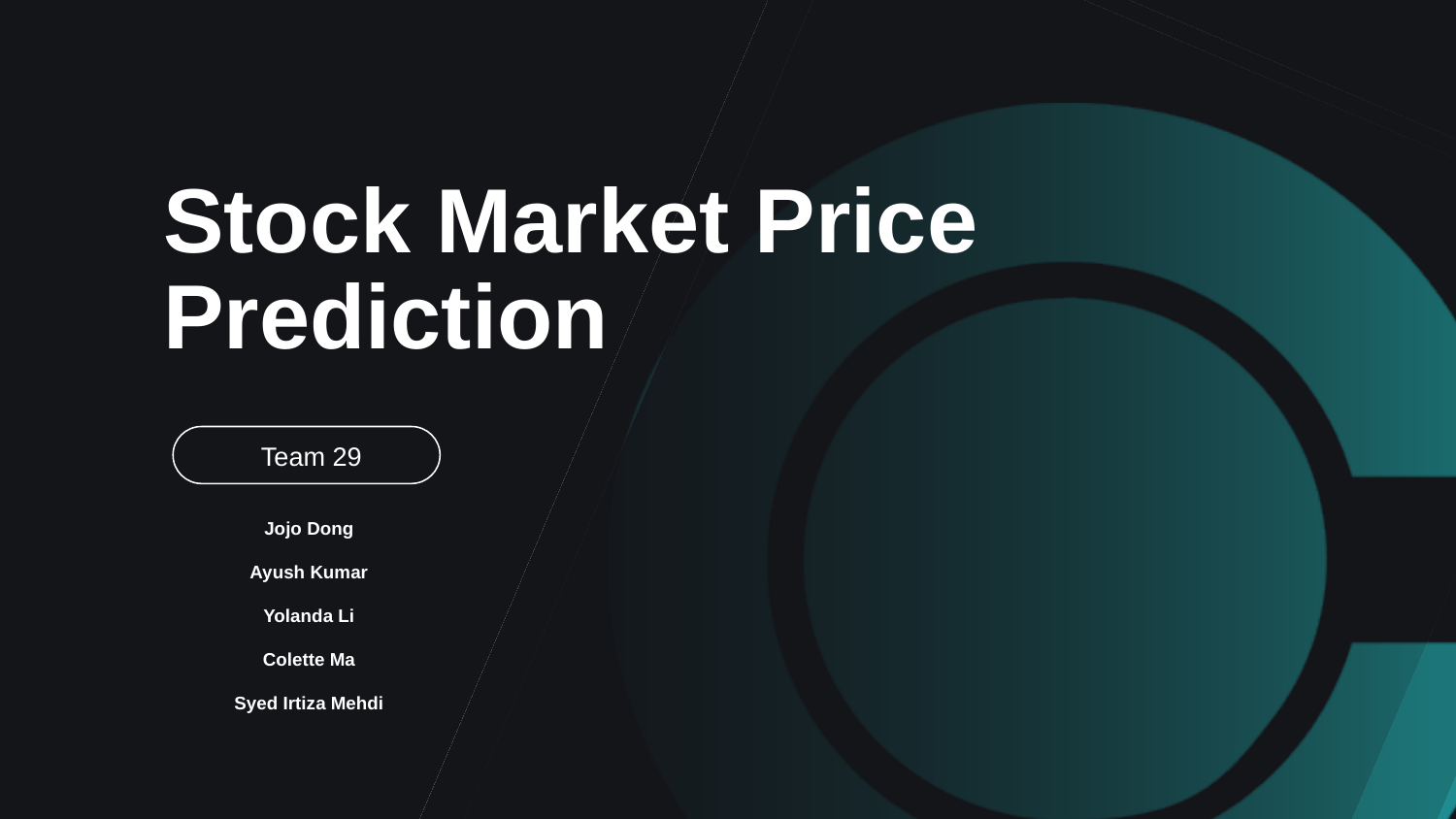

Stock Market Price Prediction

Team 29
Jojo Dong

Ayush Kumar

Yolanda Li

Colette Ma

Syed Irtiza Mehdi